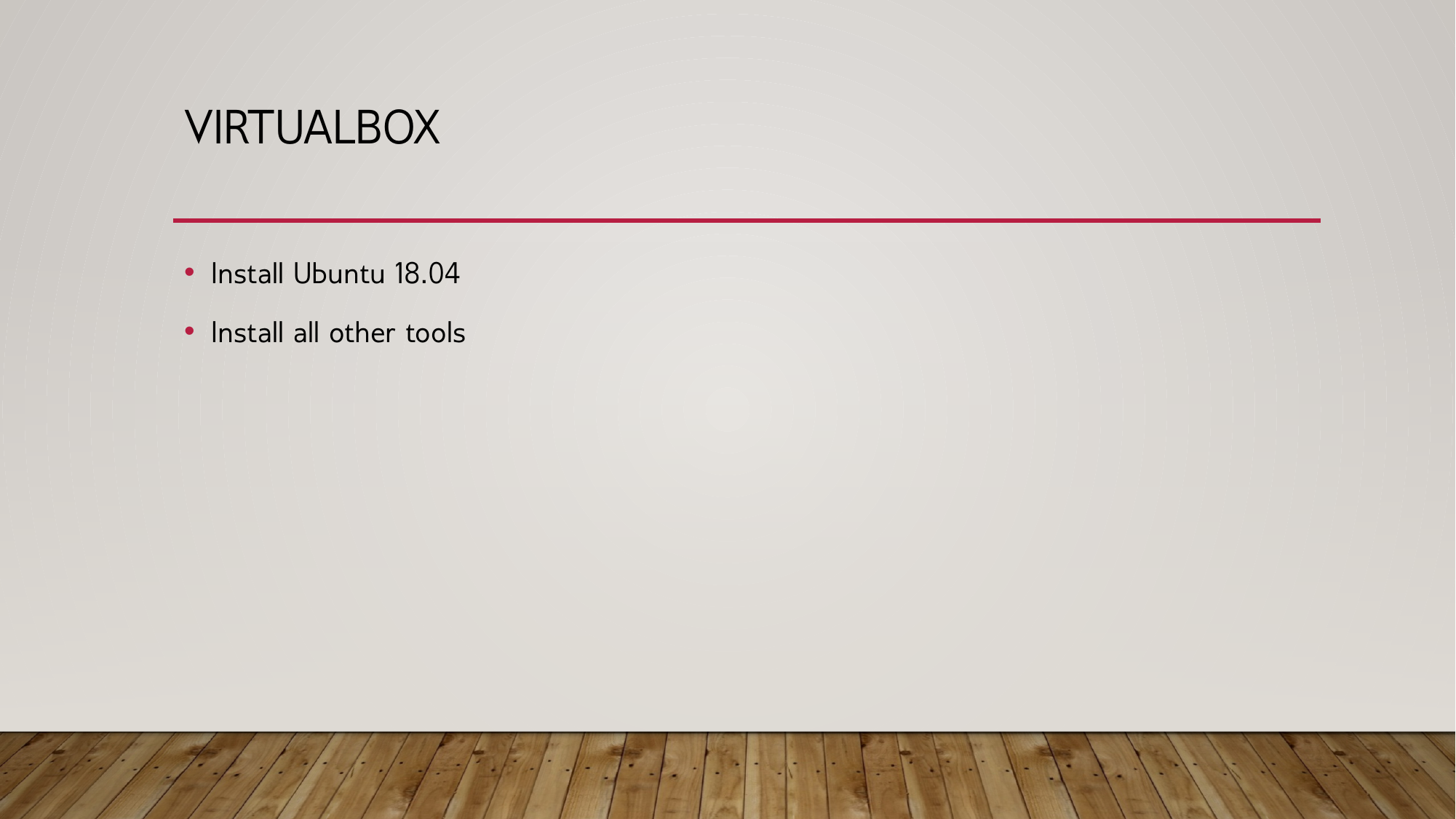

# VirtualBox
Install Ubuntu 18.04
Install all other tools